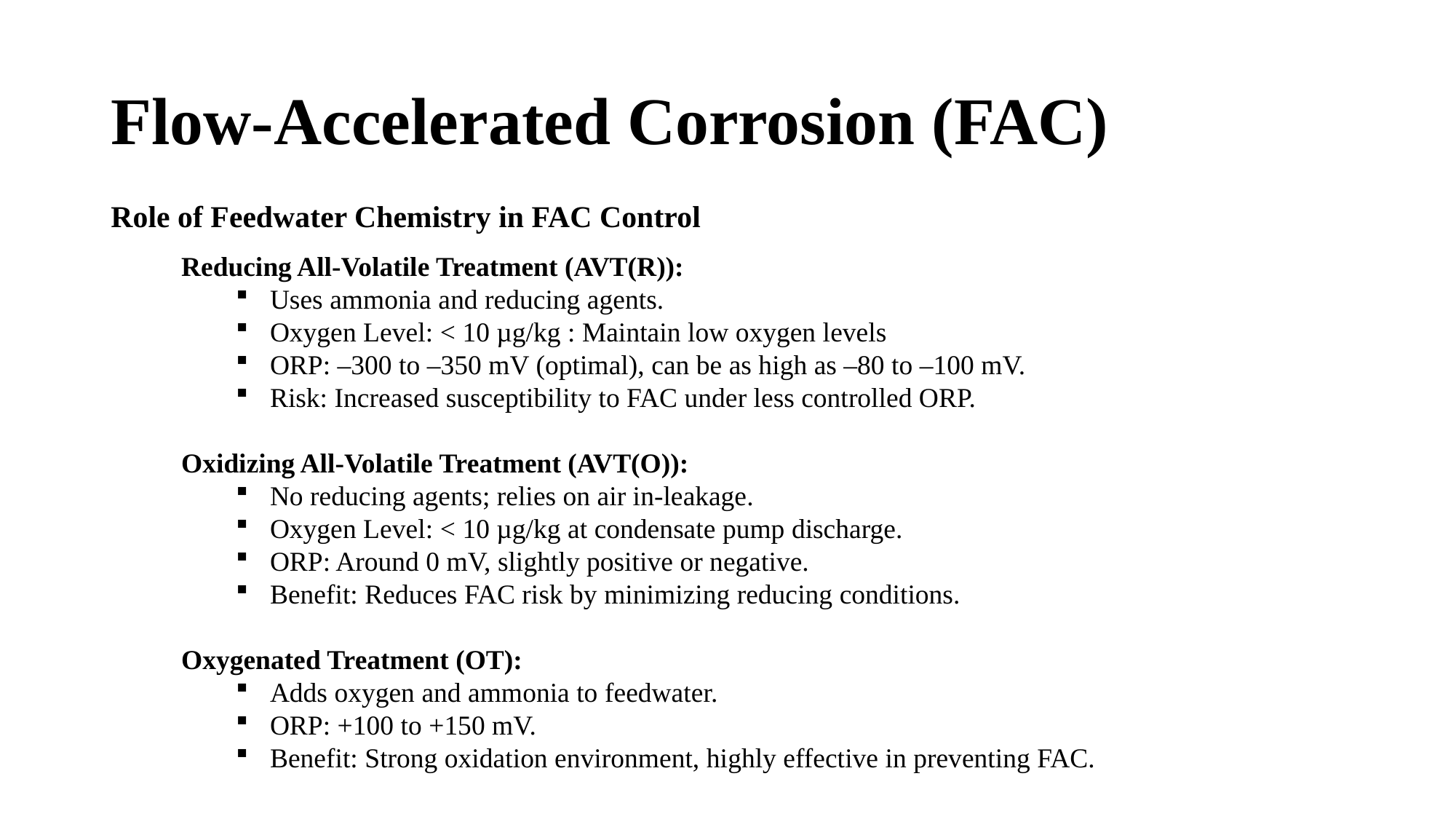

# Flow-Accelerated Corrosion (FAC)
Role of Feedwater Chemistry in FAC Control

Reducing All-Volatile Treatment (AVT(R)):
Uses ammonia and reducing agents.
Oxygen Level: < 10 µg/kg : Maintain low oxygen levels
ORP: –300 to –350 mV (optimal), can be as high as –80 to –100 mV.
Risk: Increased susceptibility to FAC under less controlled ORP.

Oxidizing All-Volatile Treatment (AVT(O)):
No reducing agents; relies on air in-leakage.
Oxygen Level: < 10 µg/kg at condensate pump discharge.
ORP: Around 0 mV, slightly positive or negative.
Benefit: Reduces FAC risk by minimizing reducing conditions.

Oxygenated Treatment (OT):
Adds oxygen and ammonia to feedwater.
ORP: +100 to +150 mV.
Benefit: Strong oxidation environment, highly effective in preventing FAC.